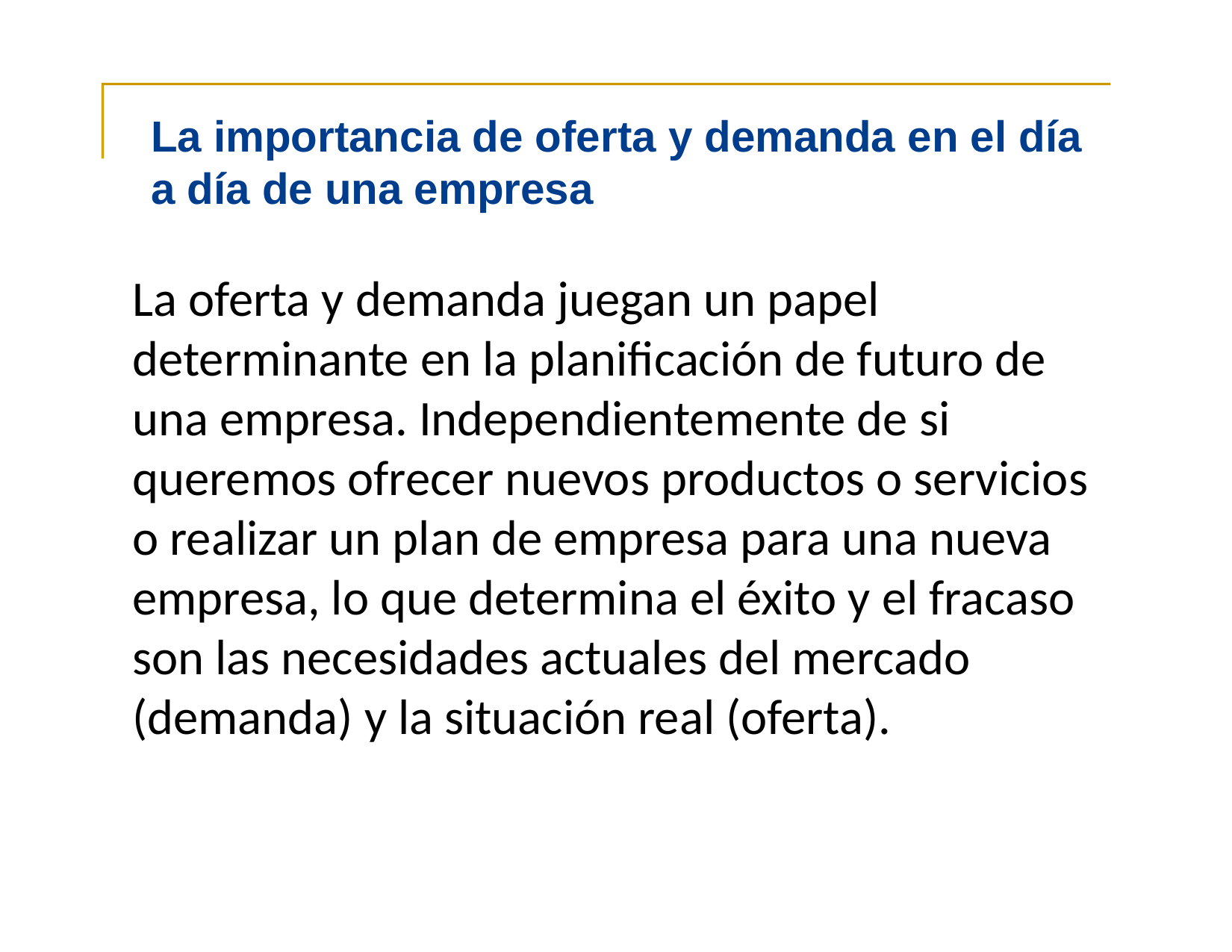

La importancia de oferta y demanda en el día a día de una empresa
La oferta y demanda juegan un papel determinante en la planificación de futuro de una empresa. Independientemente de si queremos ofrecer nuevos productos o servicios o realizar un plan de empresa para una nueva empresa, lo que determina el éxito y el fracaso son las necesidades actuales del mercado (demanda) y la situación real (oferta).